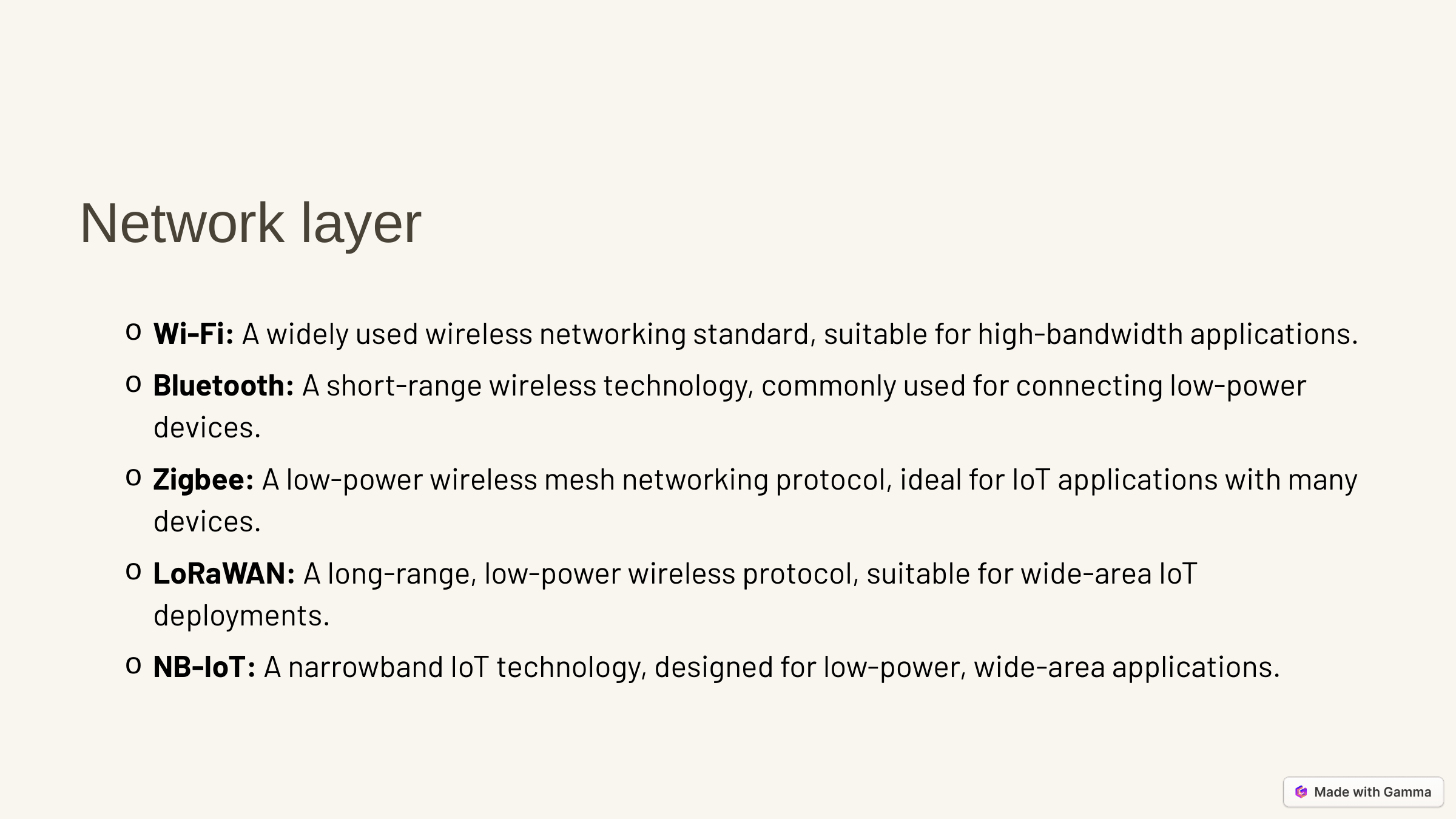

Network layer

Wi-Fi: A widely used wireless networking standard, suitable for high-bandwidth applications.
Bluetooth: A short-range wireless technology, commonly used for connecting low-power devices.
Zigbee: A low-power wireless mesh networking protocol, ideal for IoT applications with many devices.
LoRaWAN: A long-range, low-power wireless protocol, suitable for wide-area IoT deployments.
NB-IoT: A narrowband IoT technology, designed for low-power, wide-area applications.